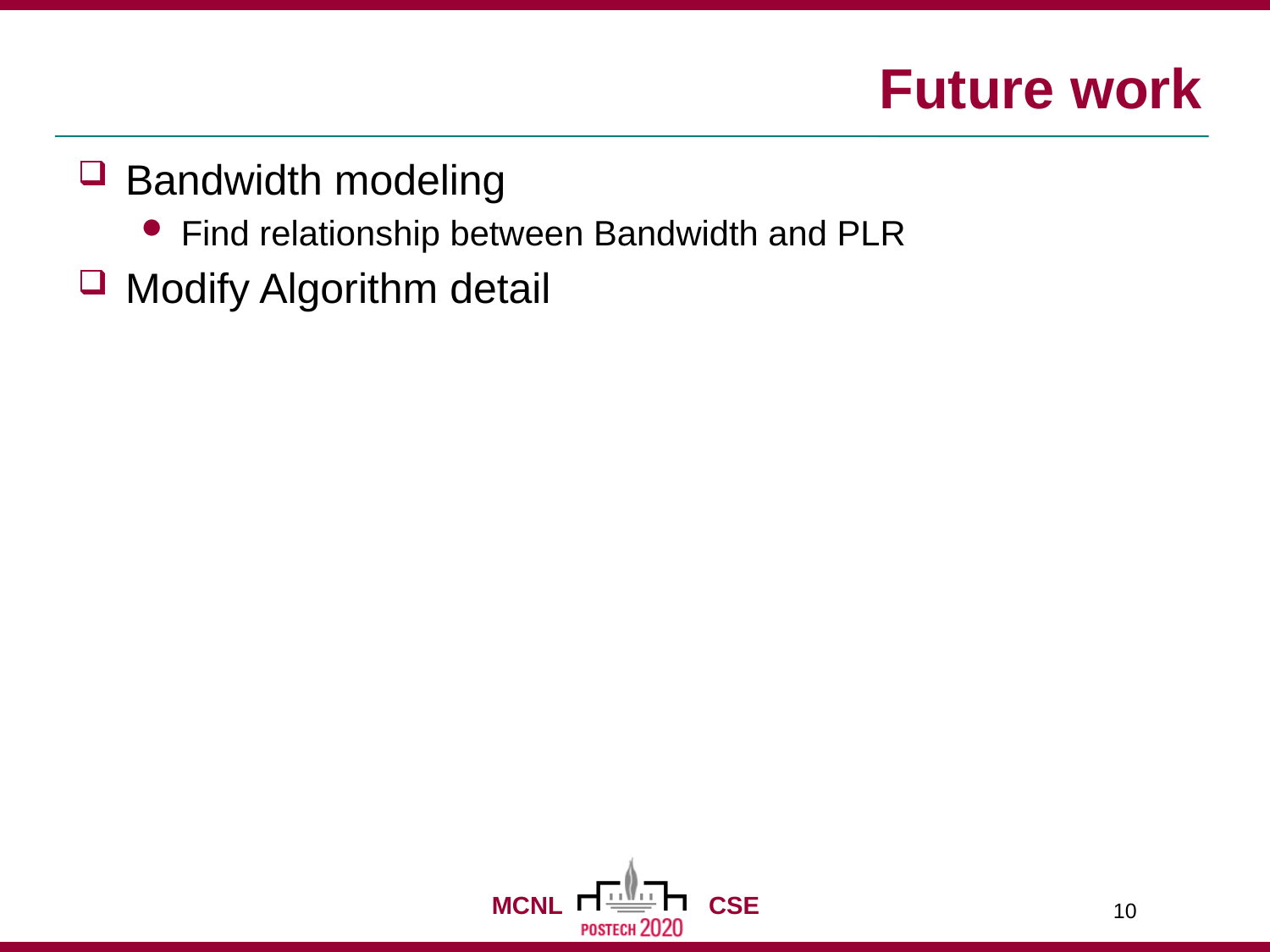

# Future work
Bandwidth modeling
Find relationship between Bandwidth and PLR
Modify Algorithm detail
10